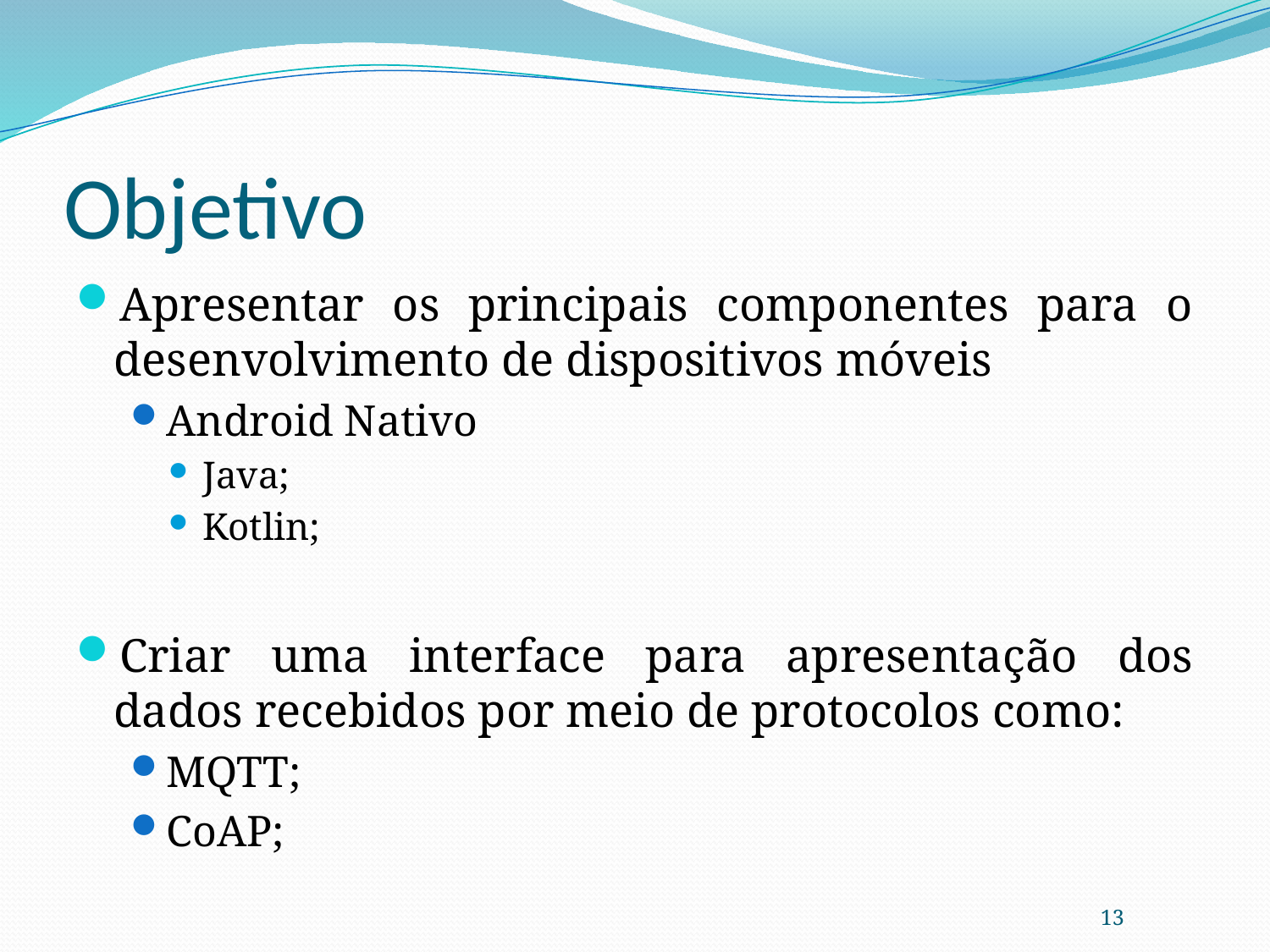

# Objetivo
Apresentar os principais componentes para o desenvolvimento de dispositivos móveis
Android Nativo
Java;
Kotlin;

Criar uma interface para apresentação dos dados recebidos por meio de protocolos como:
MQTT;
CoAP;
13